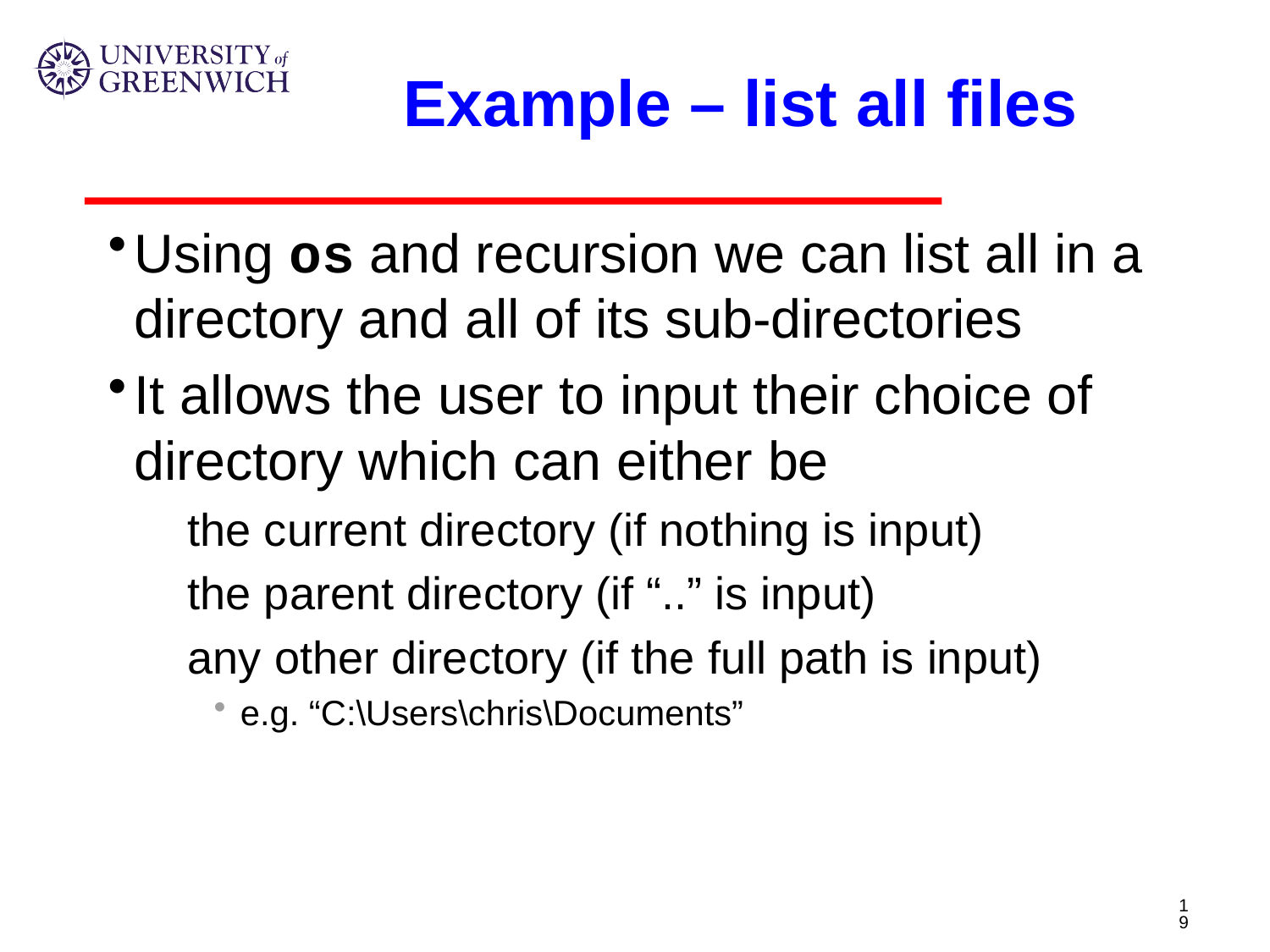

# Example – list all files
Using os and recursion we can list all in a directory and all of its sub-directories
It allows the user to input their choice of directory which can either be
the current directory (if nothing is input)
the parent directory (if “..” is input)
any other directory (if the full path is input)
e.g. “C:\Users\chris\Documents”
19